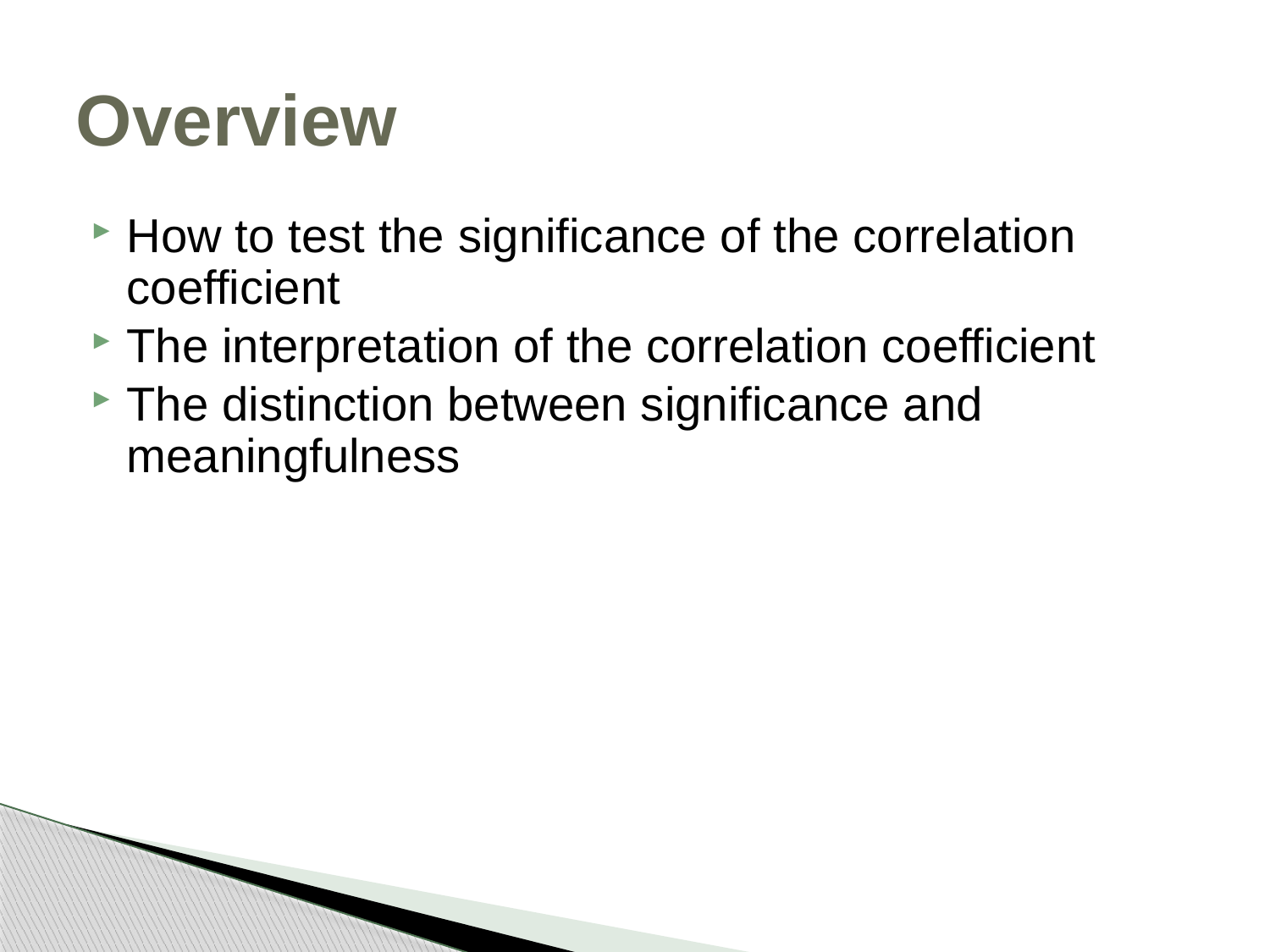

# Overview
How to test the significance of the correlation coefficient
The interpretation of the correlation coefficient
The distinction between significance and meaningfulness